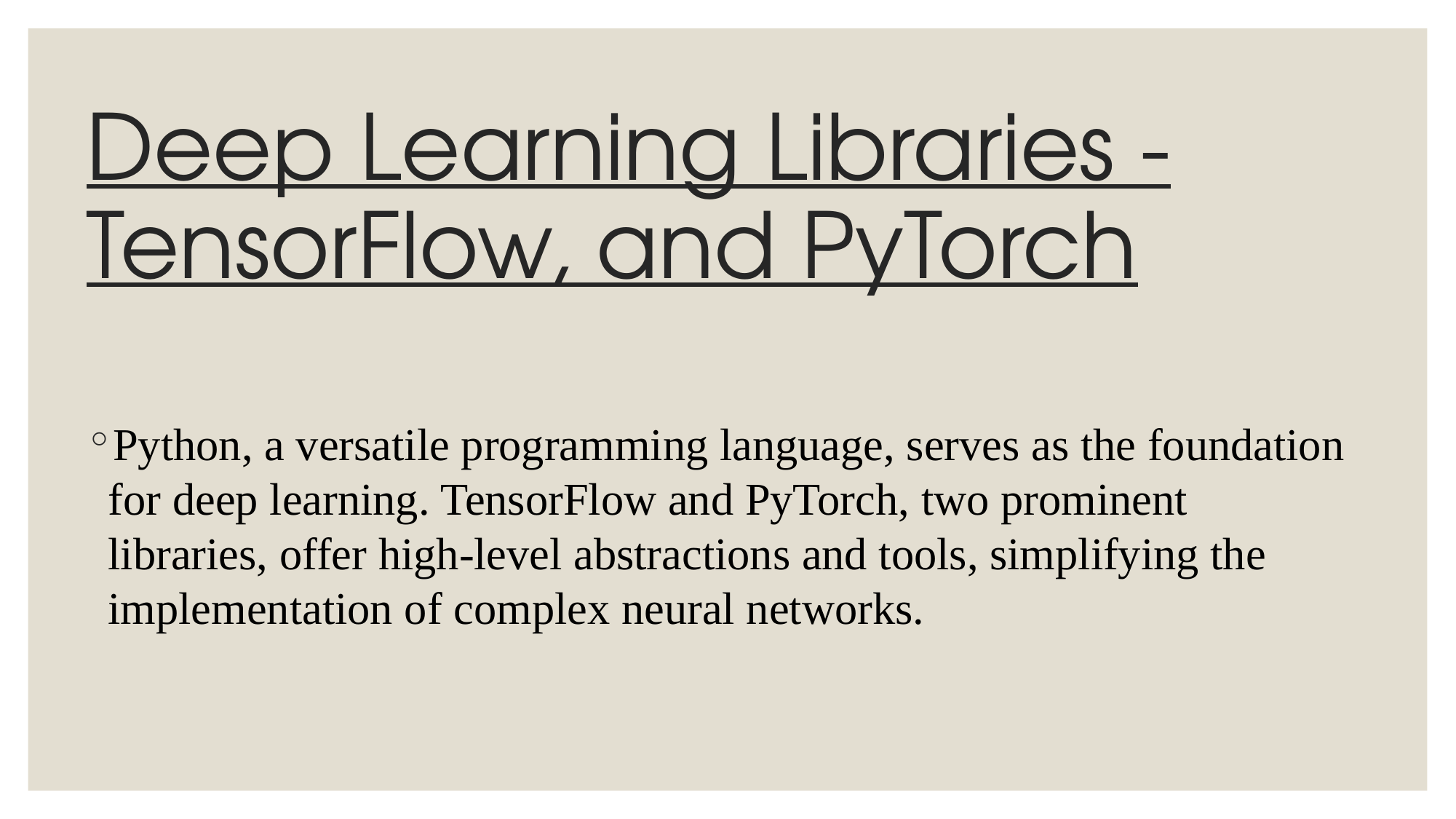

# Deep Learning Libraries - TensorFlow, and PyTorch
Python, a versatile programming language, serves as the foundation for deep learning. TensorFlow and PyTorch, two prominent libraries, offer high-level abstractions and tools, simplifying the implementation of complex neural networks.